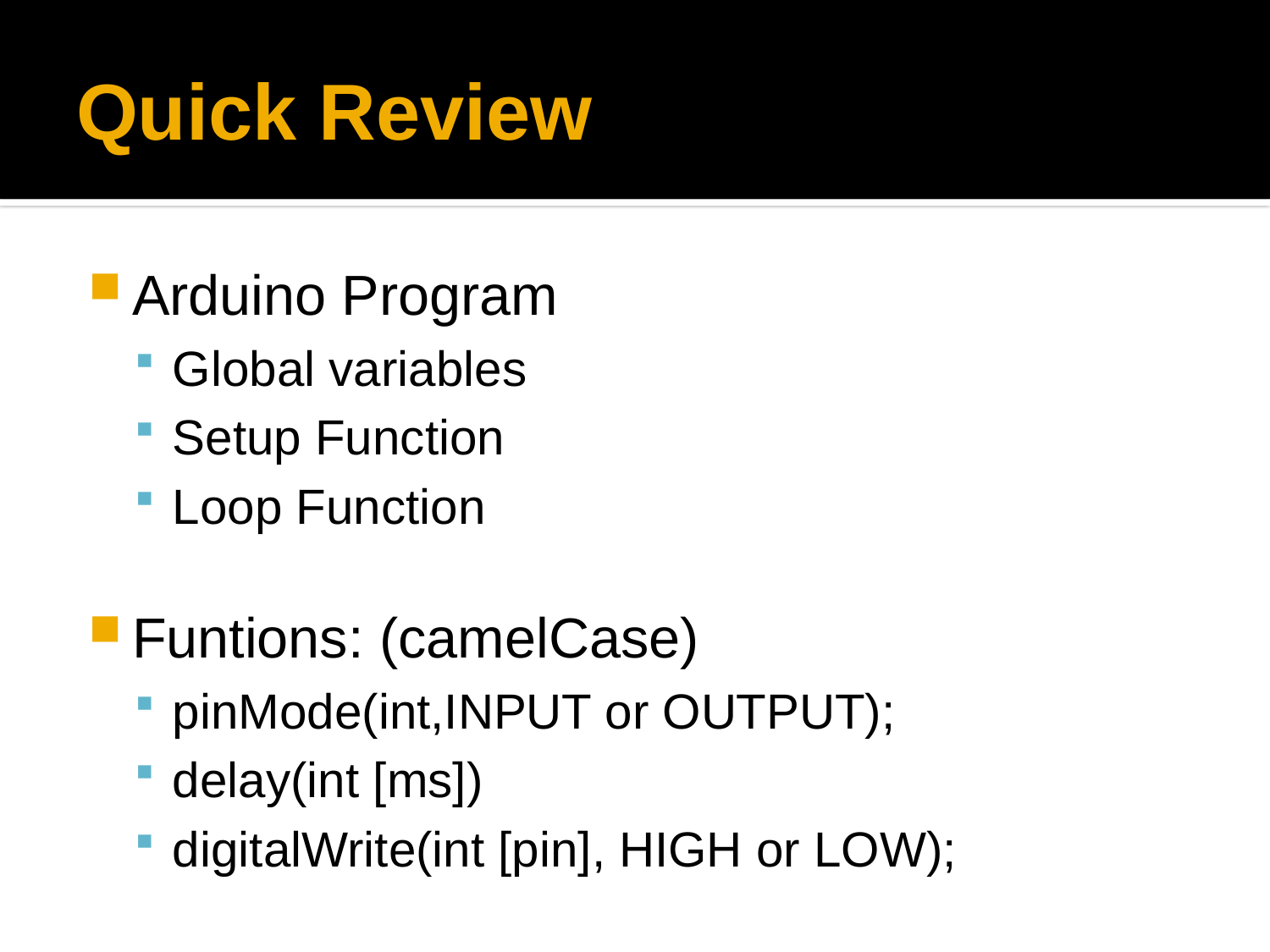

# Quick Review
Arduino Program
Global variables
Setup Function
Loop Function

Funtions: (camelCase)
pinMode(int,INPUT or OUTPUT);
delay(int [ms])
digitalWrite(int [pin], HIGH or LOW);